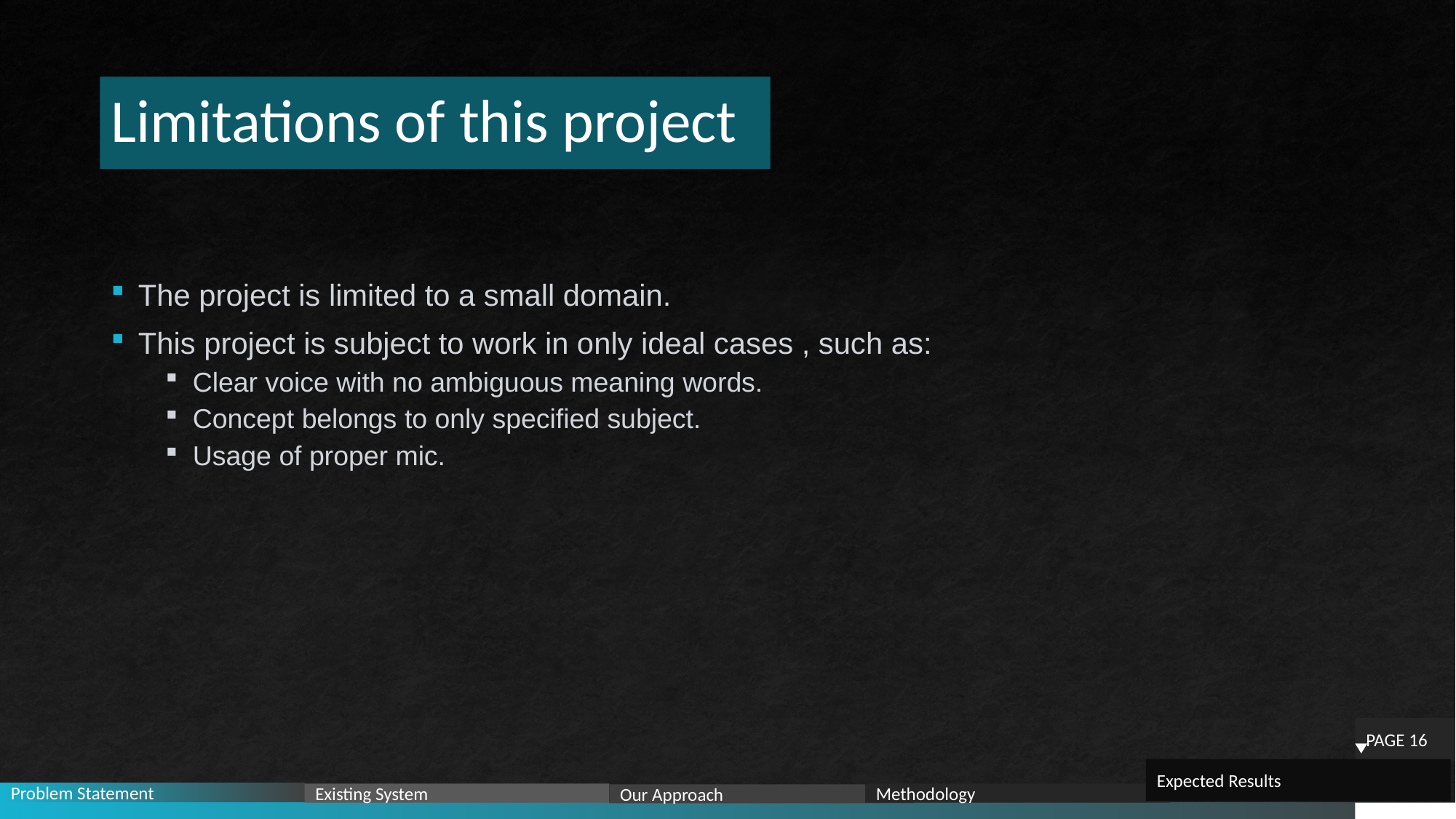

# Limitations of this project

The project is limited to a small domain.
This project is subject to work in only ideal cases , such as:
Clear voice with no ambiguous meaning words.
Concept belongs to only specified subject.
Usage of proper mic.

PAGE 16

Expected Results
Problem Statement
Existing System
Methodology
Our Approach